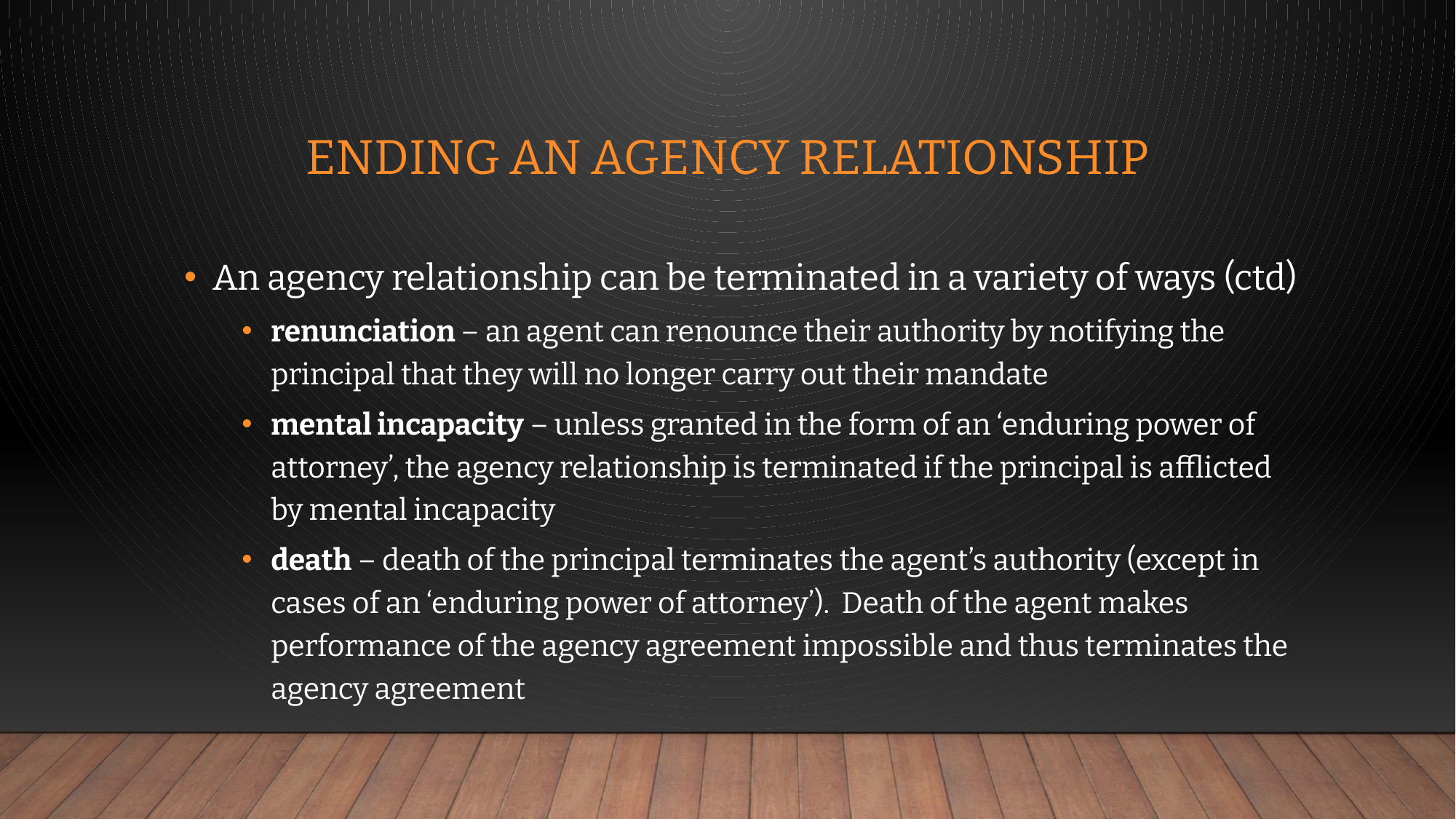

# Ending an agency relationship
An agency relationship can be terminated in a variety of ways (ctd)
renunciation – an agent can renounce their authority by notifying the principal that they will no longer carry out their mandate
mental incapacity – unless granted in the form of an ‘enduring power of attorney’, the agency relationship is terminated if the principal is afflicted by mental incapacity
death – death of the principal terminates the agent’s authority (except in cases of an ‘enduring power of attorney’).  Death of the agent makes performance of the agency agreement impossible and thus terminates the agency agreement